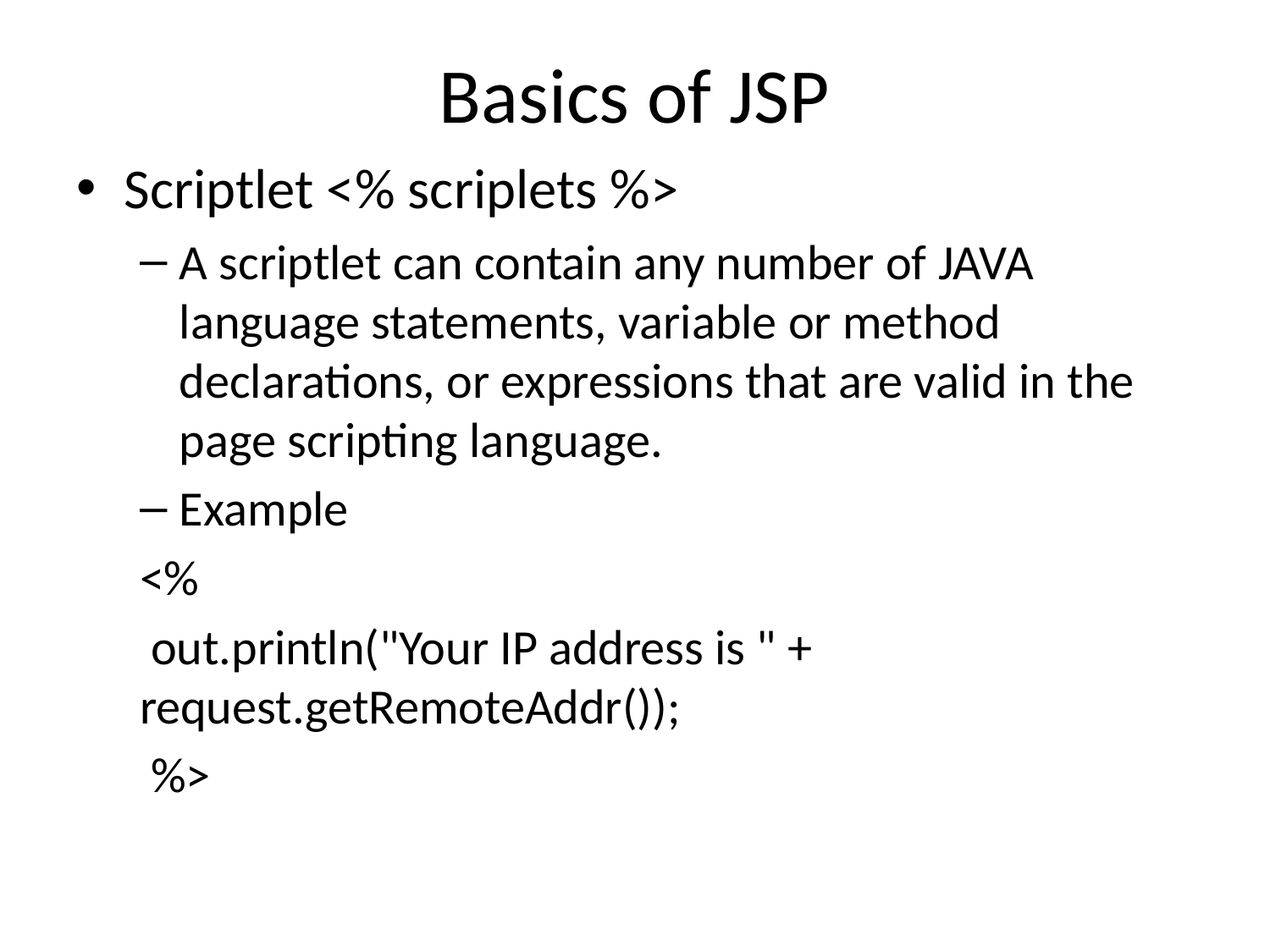

# Basics of JSP
Scriptlet <% scriplets %>
A scriptlet can contain any number of JAVA language statements, variable or method declarations, or expressions that are valid in the page scripting language.
Example
<%
 out.println("Your IP address is " + request.getRemoteAddr());
 %>